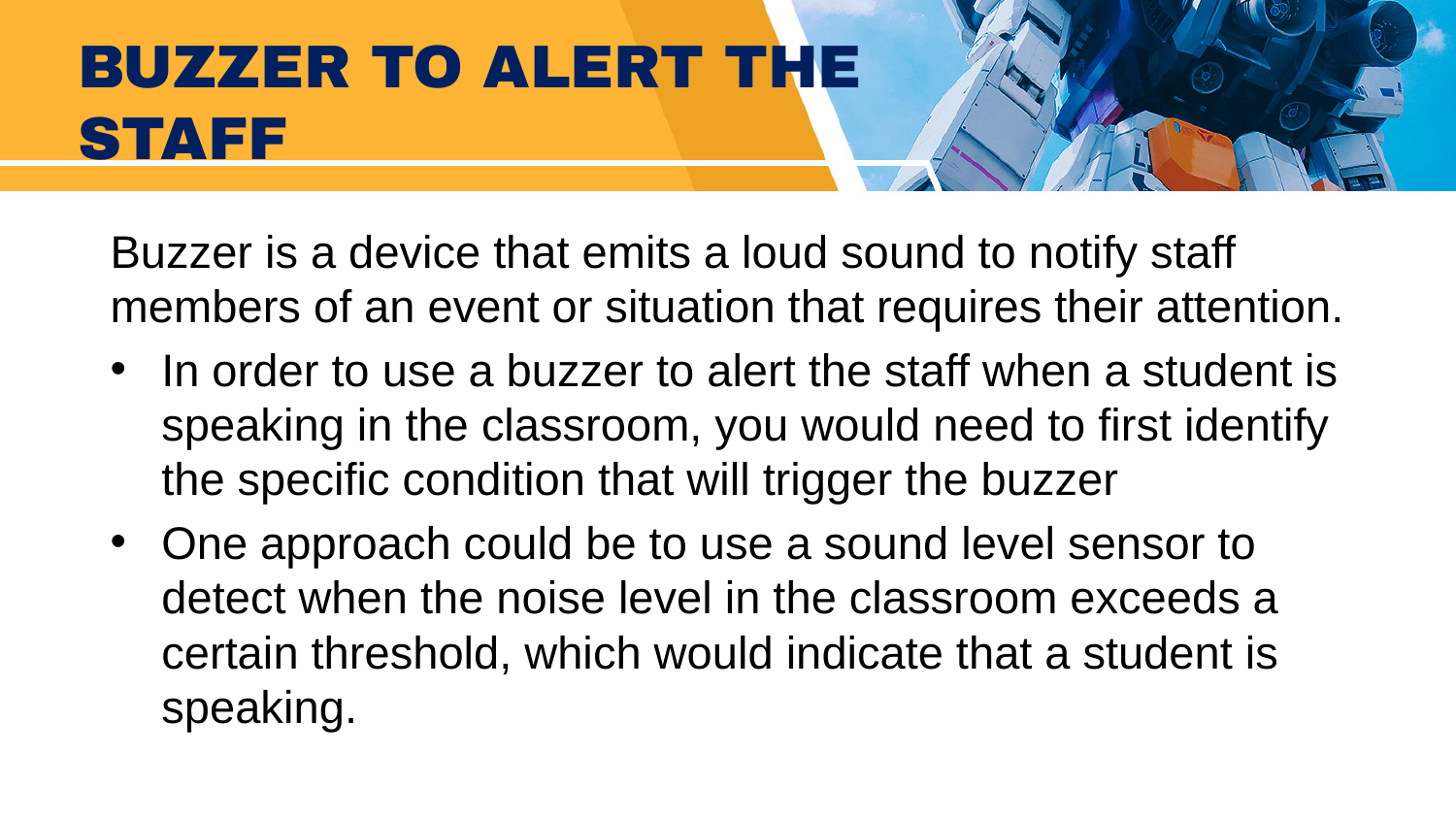

# BUZZER TO ALERT THE STAFF
Buzzer is a device that emits a loud sound to notify staff members of an event or situation that requires their attention.
In order to use a buzzer to alert the staff when a student is speaking in the classroom, you would need to first identify the specific condition that will trigger the buzzer
One approach could be to use a sound level sensor to detect when the noise level in the classroom exceeds a certain threshold, which would indicate that a student is speaking.